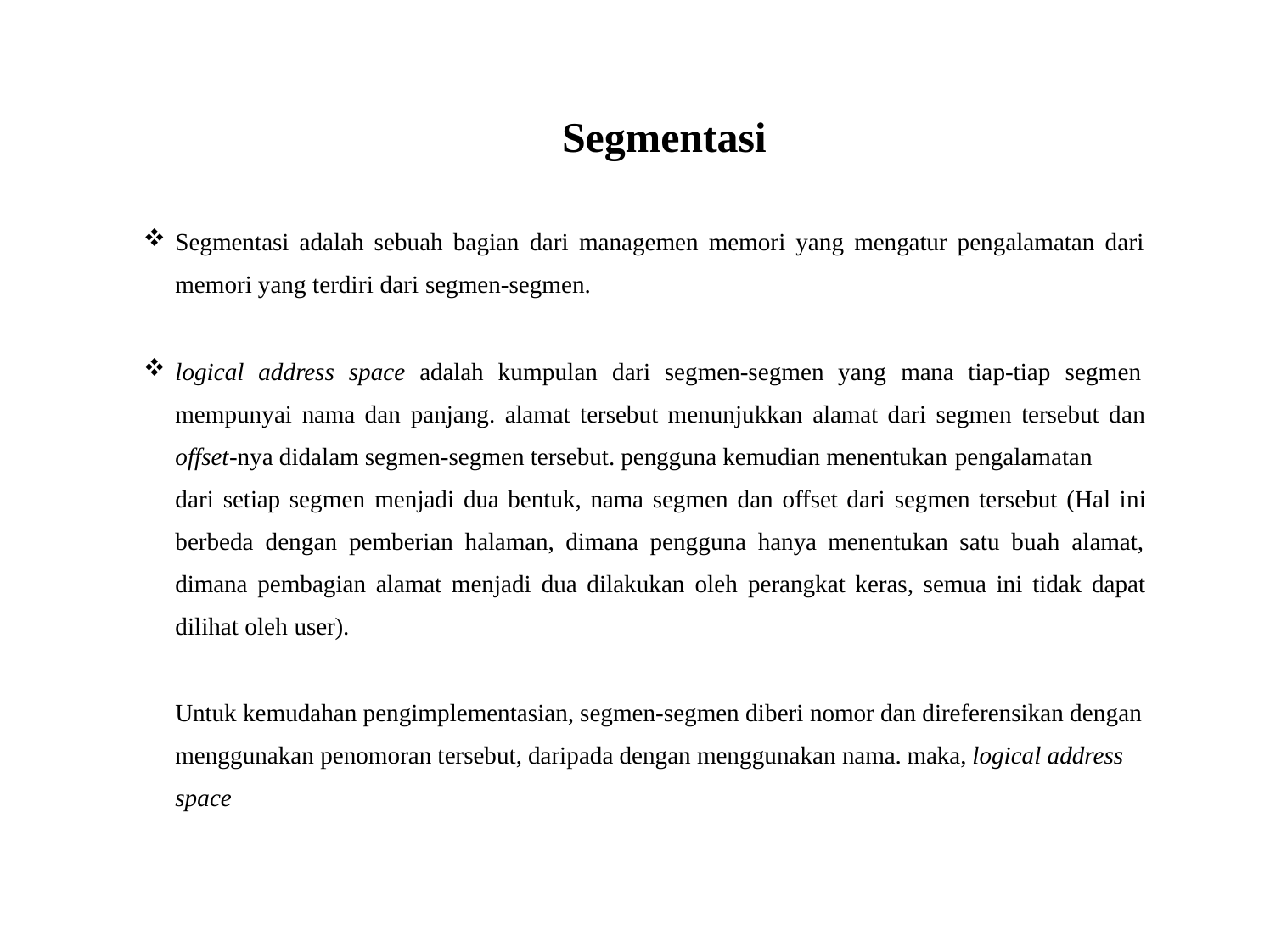

# Segmentasi
Segmentasi adalah sebuah bagian dari managemen memori yang mengatur pengalamatan dari  memori yang terdiri dari segmen-segmen.

logical address space adalah kumpulan dari segmen-segmen yang mana tiap-tiap segmen  mempunyai nama dan panjang. alamat tersebut menunjukkan alamat dari segmen tersebut dan  offset-nya didalam segmen-segmen tersebut. pengguna kemudian menentukan pengalamatan
dari setiap segmen menjadi dua bentuk, nama segmen dan offset dari segmen tersebut (Hal ini  berbeda dengan pemberian halaman, dimana pengguna hanya menentukan satu buah alamat,  dimana pembagian alamat menjadi dua dilakukan oleh perangkat keras, semua ini tidak dapat  dilihat oleh user).

Untuk kemudahan pengimplementasian, segmen-segmen diberi nomor dan direferensikan dengan  menggunakan penomoran tersebut, daripada dengan menggunakan nama. maka, logical address  space